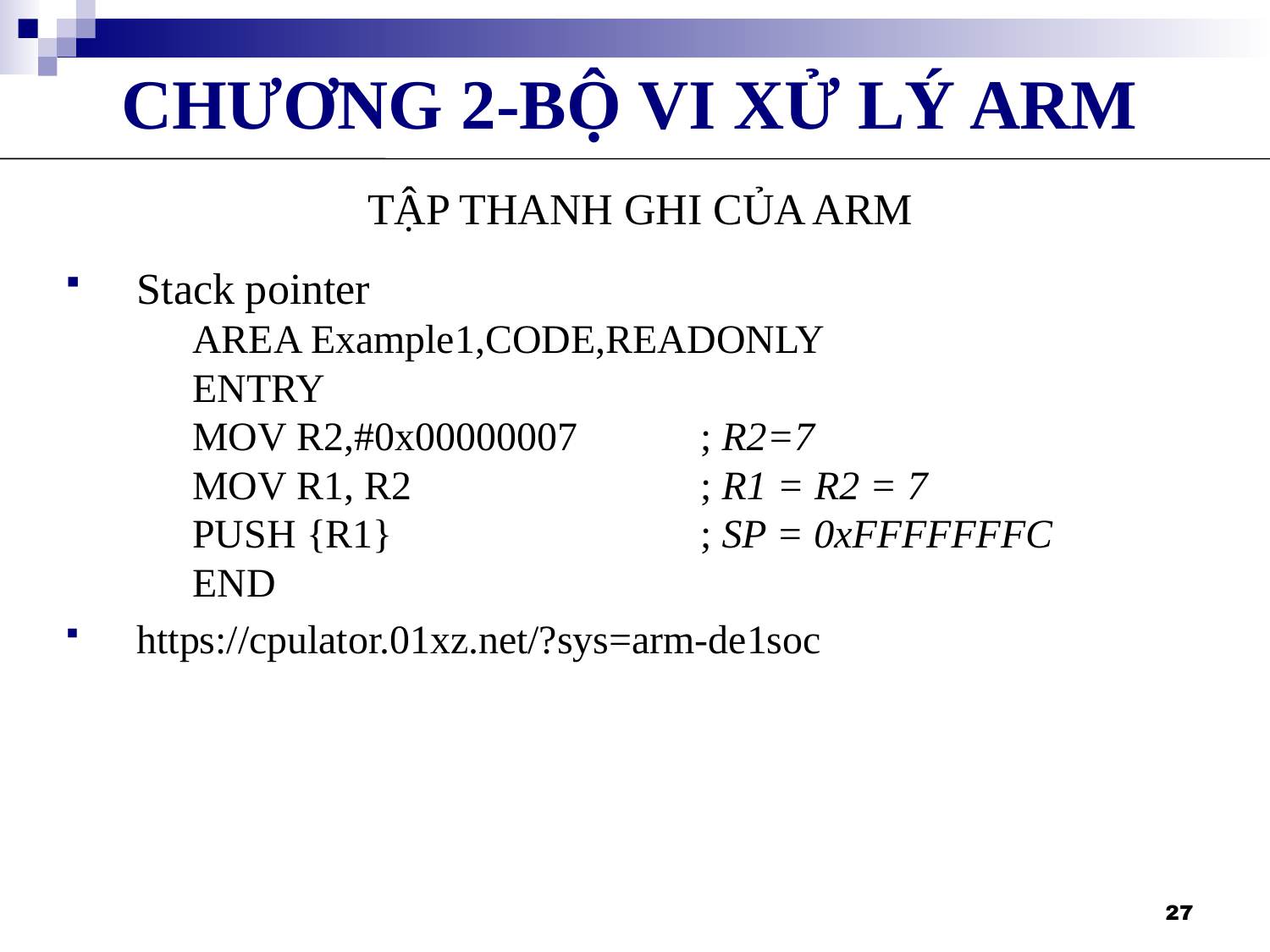

CHƯƠNG 2-BỘ VI XỬ LÝ ARM

TẬP THANH GHI CỦA ARM

Stack pointer
	AREA Example1,CODE,READONLY
	ENTRY
	MOV R2,#0x00000007	; R2=7
	MOV R1, R2			; R1 = R2 = 7
	PUSH {R1}			; SP = 0xFFFFFFFC
	END
https://cpulator.01xz.net/?sys=arm-de1soc

27